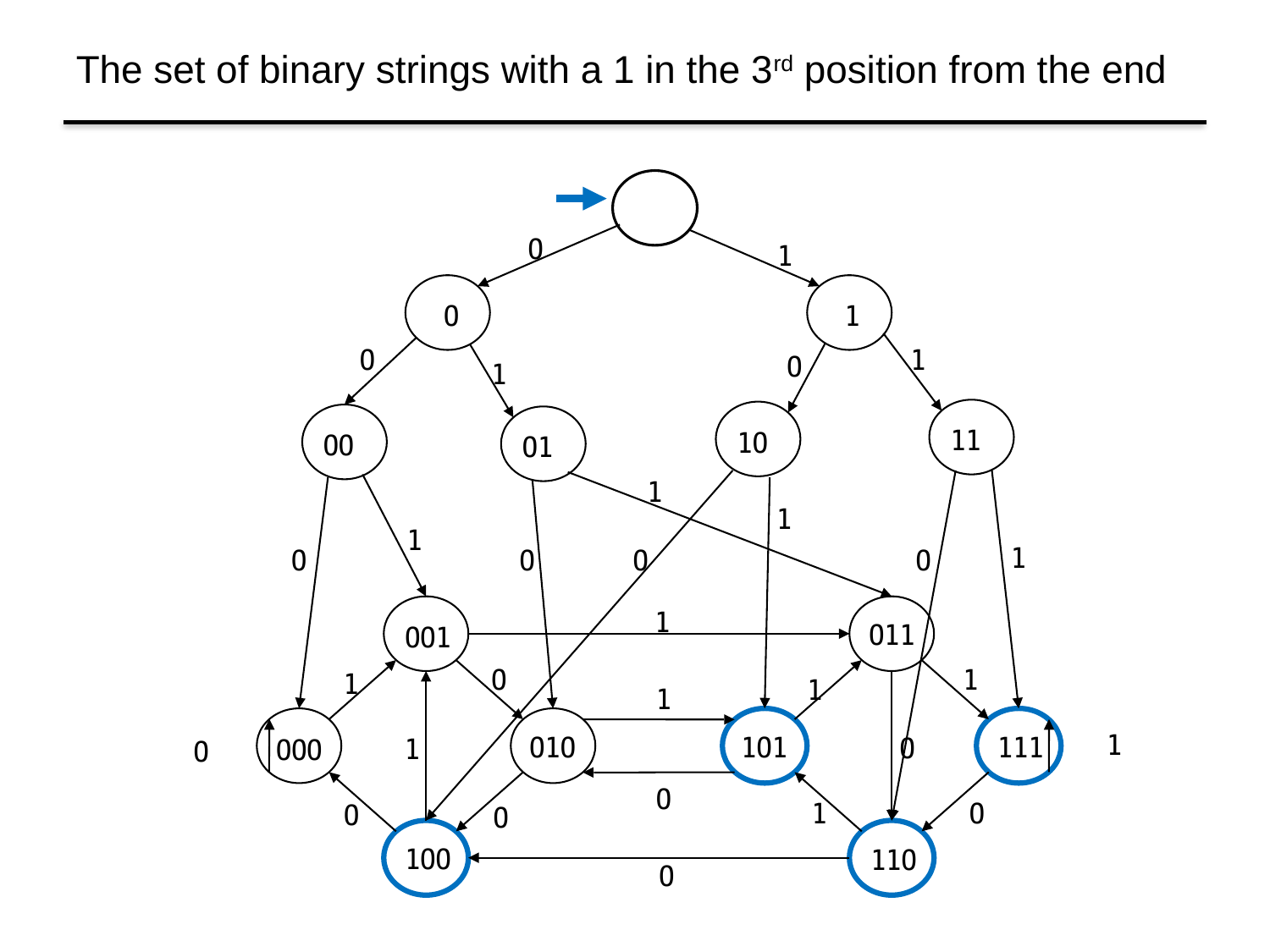

# The set of binary strings with a 1 in the 3rd position from the end

0
1

0

1
0
1
0
1

11

10

00

01
1
1
1
1
0
0
0
0

001

011
1
0
1
1
1
1
0
0
0
0
1
0
0
1

000

010

101

111
0
1

100

110